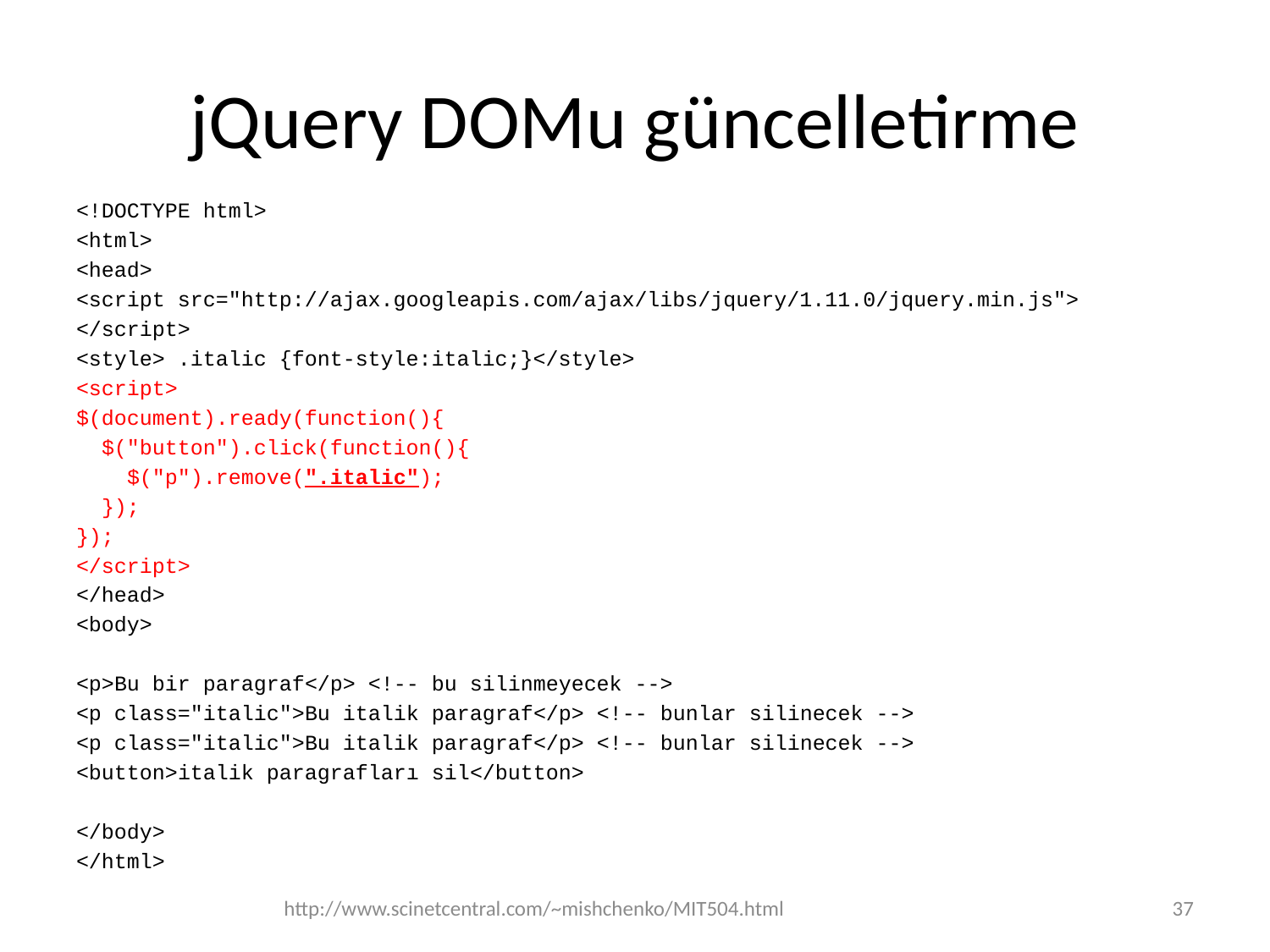

# jQuery DOMu güncelletirme
<!DOCTYPE html>
<html>
<head>
<script src="http://ajax.googleapis.com/ajax/libs/jquery/1.11.0/jquery.min.js">
</script>
<style> .italic {font-style:italic;}</style>
<script>
$(document).ready(function(){
  $("button").click(function(){
    $("p").remove(".italic");
  });
});
</script>
</head>
<body>

<p>Bu bir paragraf</p> <!-- bu silinmeyecek -->
<p class="italic">Bu italik paragraf</p> <!-- bunlar silinecek -->
<p class="italic">Bu italik paragraf</p> <!-- bunlar silinecek -->
<button>italik paragrafları sil</button>

</body>
</html>
http://www.scinetcentral.com/~mishchenko/MIT504.html
37